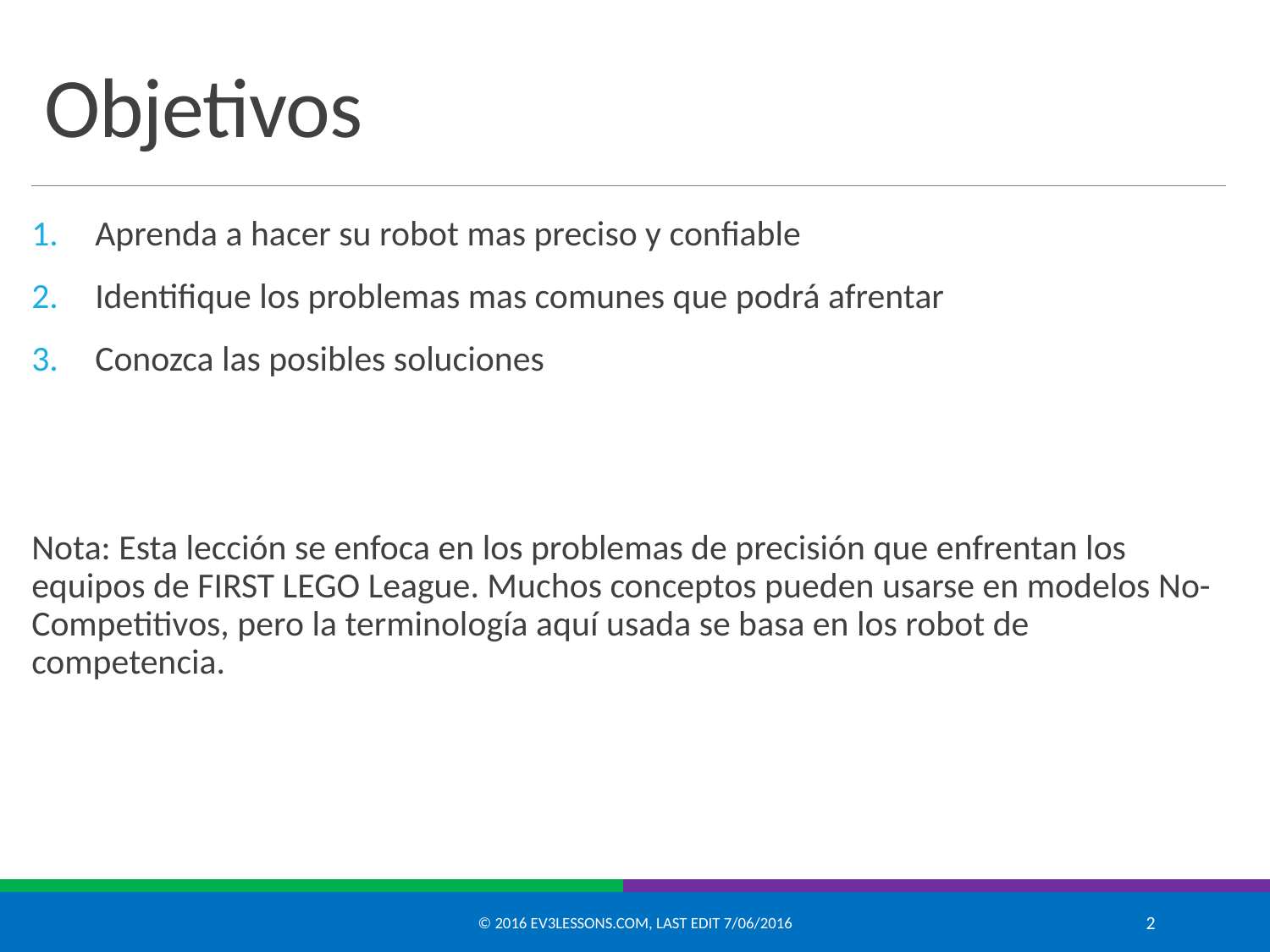

# Objetivos
Aprenda a hacer su robot mas preciso y confiable
Identifique los problemas mas comunes que podrá afrentar
Conozca las posibles soluciones

Nota: Esta lección se enfoca en los problemas de precisión que enfrentan los equipos de FIRST LEGO League. Muchos conceptos pueden usarse en modelos No-Competitivos, pero la terminología aquí usada se basa en los robot de competencia.
© 2016 EV3Lessons.com, Last edit 7/06/2016
2